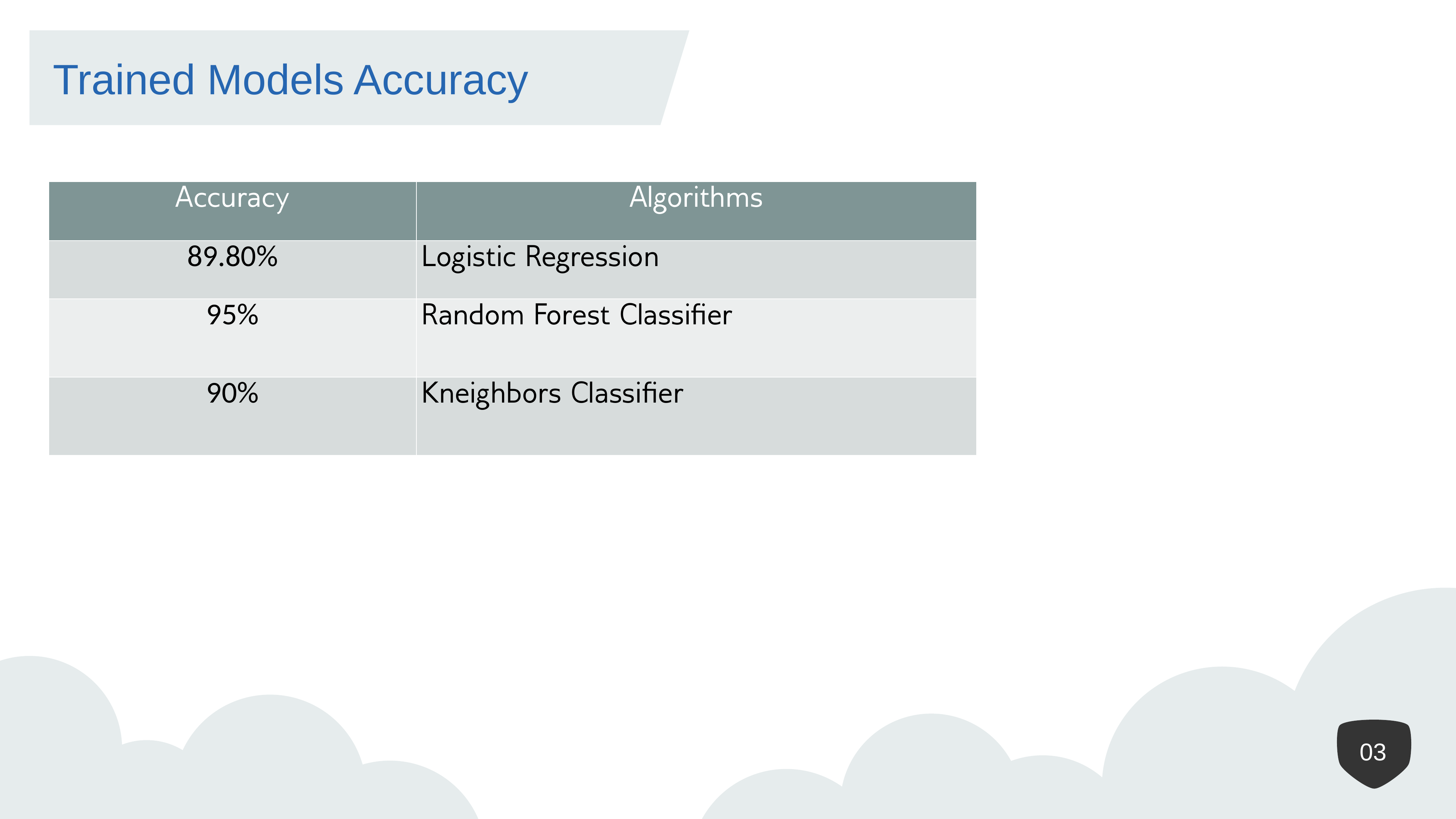

Trained Models Accuracy
| Accuracy | Algorithms |
| --- | --- |
| 89.80% | Logistic Regression |
| 95% | Random Forest Classifier |
| 90% | Kneighbors Classifier |
03